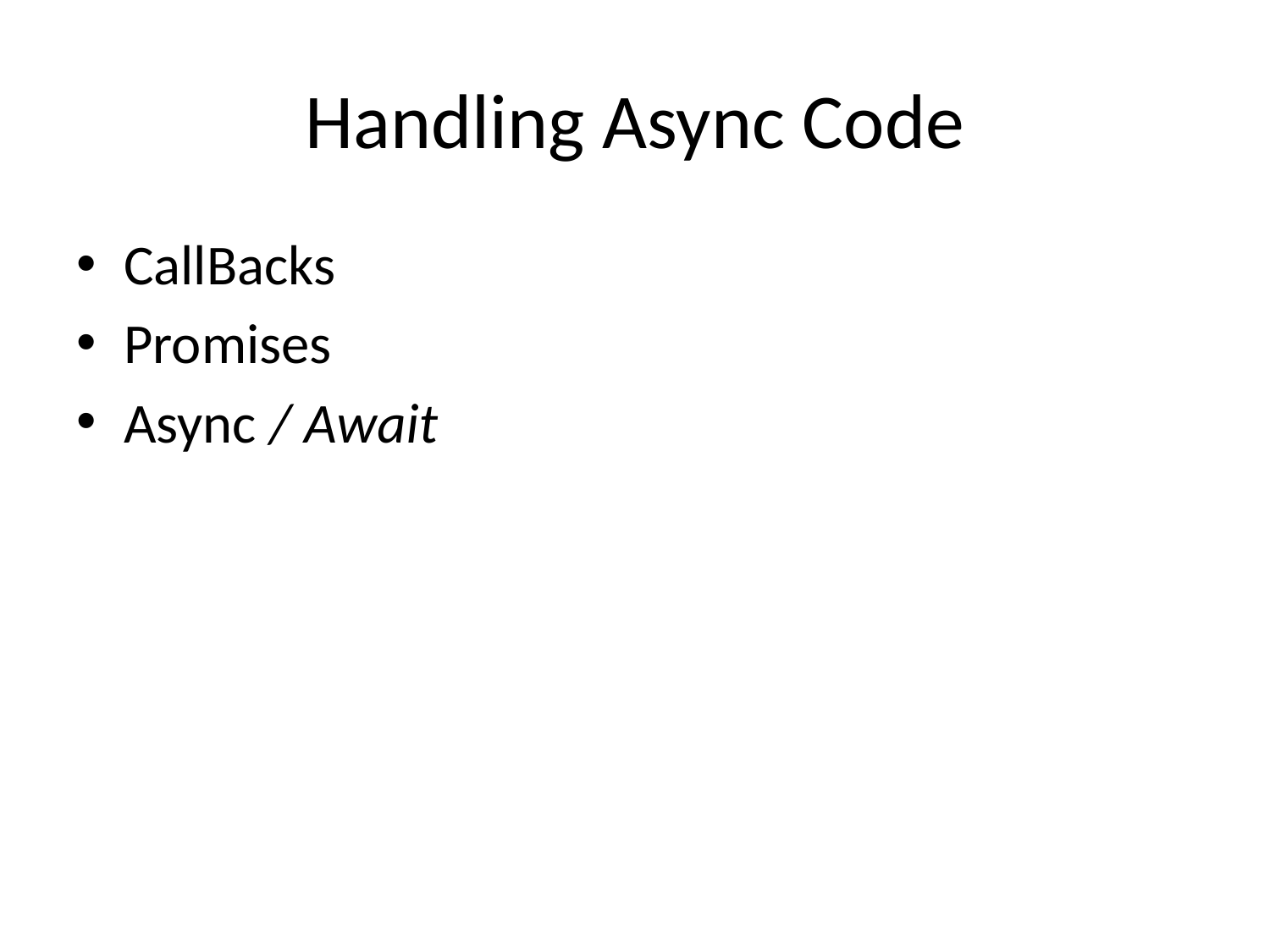

# Handling Async Code
CallBacks
Promises
Async / Await